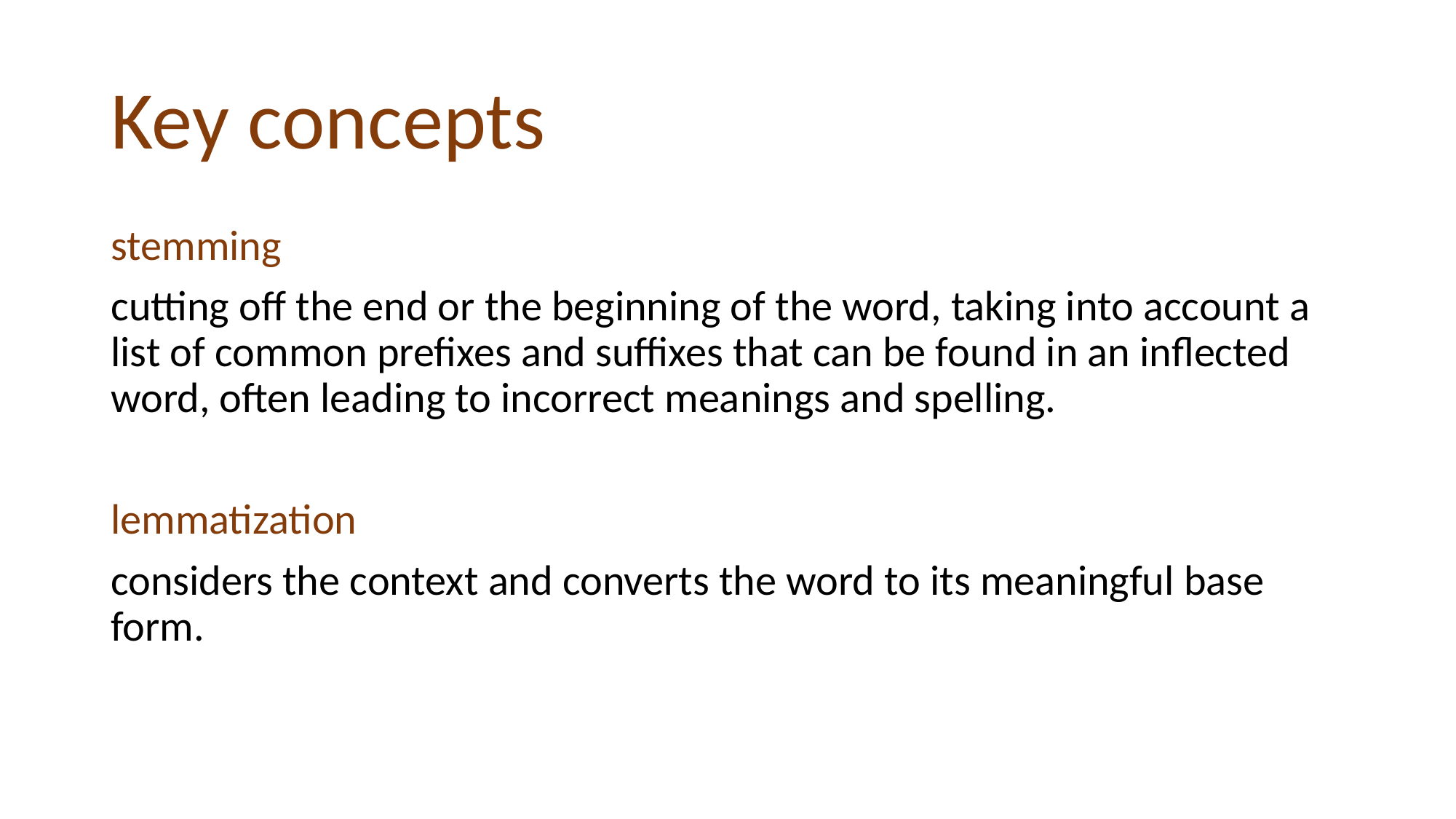

# Key concepts
stemming
cutting off the end or the beginning of the word, taking into account a list of common prefixes and suffixes that can be found in an inflected word, often leading to incorrect meanings and spelling.

lemmatization
considers the context and converts the word to its meaningful base form.